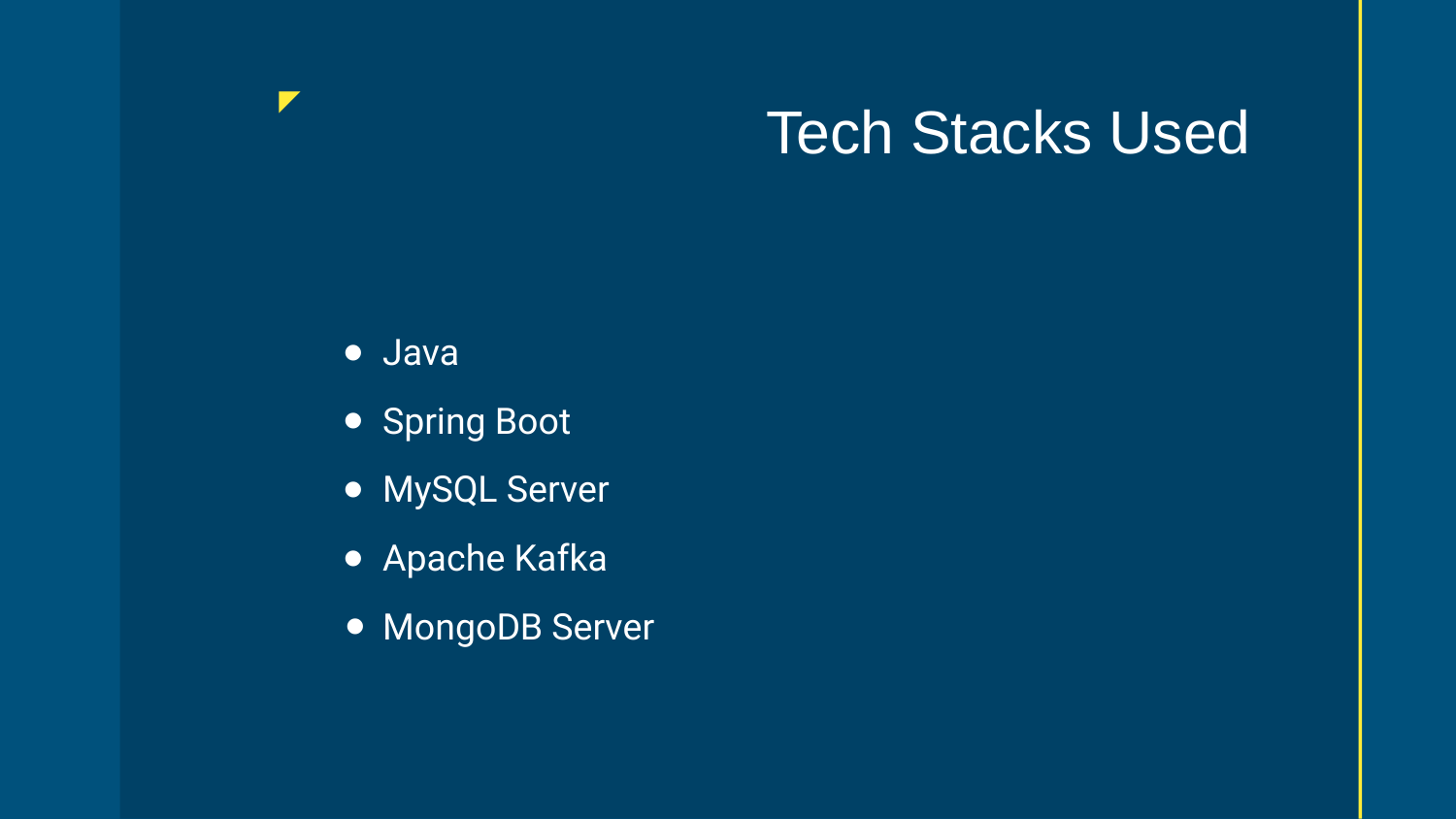

# Tech Stacks Used
Java
Spring Boot
MySQL Server
Apache Kafka
MongoDB Server